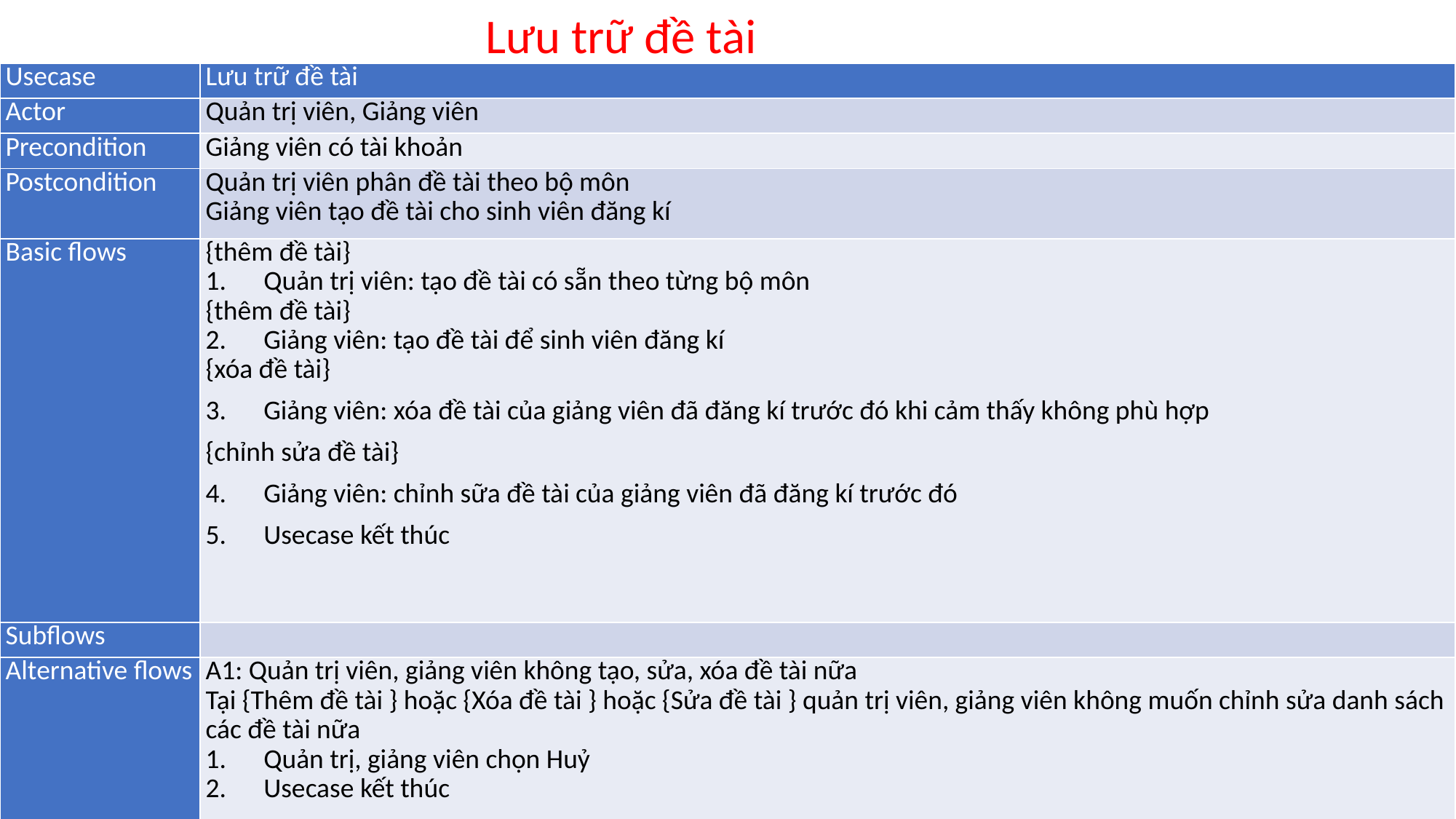

Lưu trữ đề tài
| Usecase | Lưu trữ đề tài |
| --- | --- |
| Actor | Quản trị viên, Giảng viên |
| Precondition | Giảng viên có tài khoản |
| Postcondition | Quản trị viên phân đề tài theo bộ môn Giảng viên tạo đề tài cho sinh viên đăng kí |
| Basic flows | {thêm đề tài} 1.      Quản trị viên: tạo đề tài có sẵn theo từng bộ môn {thêm đề tài} 2.      Giảng viên: tạo đề tài để sinh viên đăng kí {xóa đề tài} 3.      Giảng viên: xóa đề tài của giảng viên đã đăng kí trước đó khi cảm thấy không phù hợp {chỉnh sửa đề tài} 4.      Giảng viên: chỉnh sữa đề tài của giảng viên đã đăng kí trước đó 5.      Usecase kết thúc |
| Subflows |  |
| Alternative flows | A1: Quản trị viên, giảng viên không tạo, sửa, xóa đề tài nữa Tại {Thêm đề tài } hoặc {Xóa đề tài } hoặc {Sửa đề tài } quản trị viên, giảng viên không muốn chỉnh sửa danh sách các đề tài nữa 1.      Quản trị, giảng viên chọn Huỷ 2.      Usecase kết thúc |